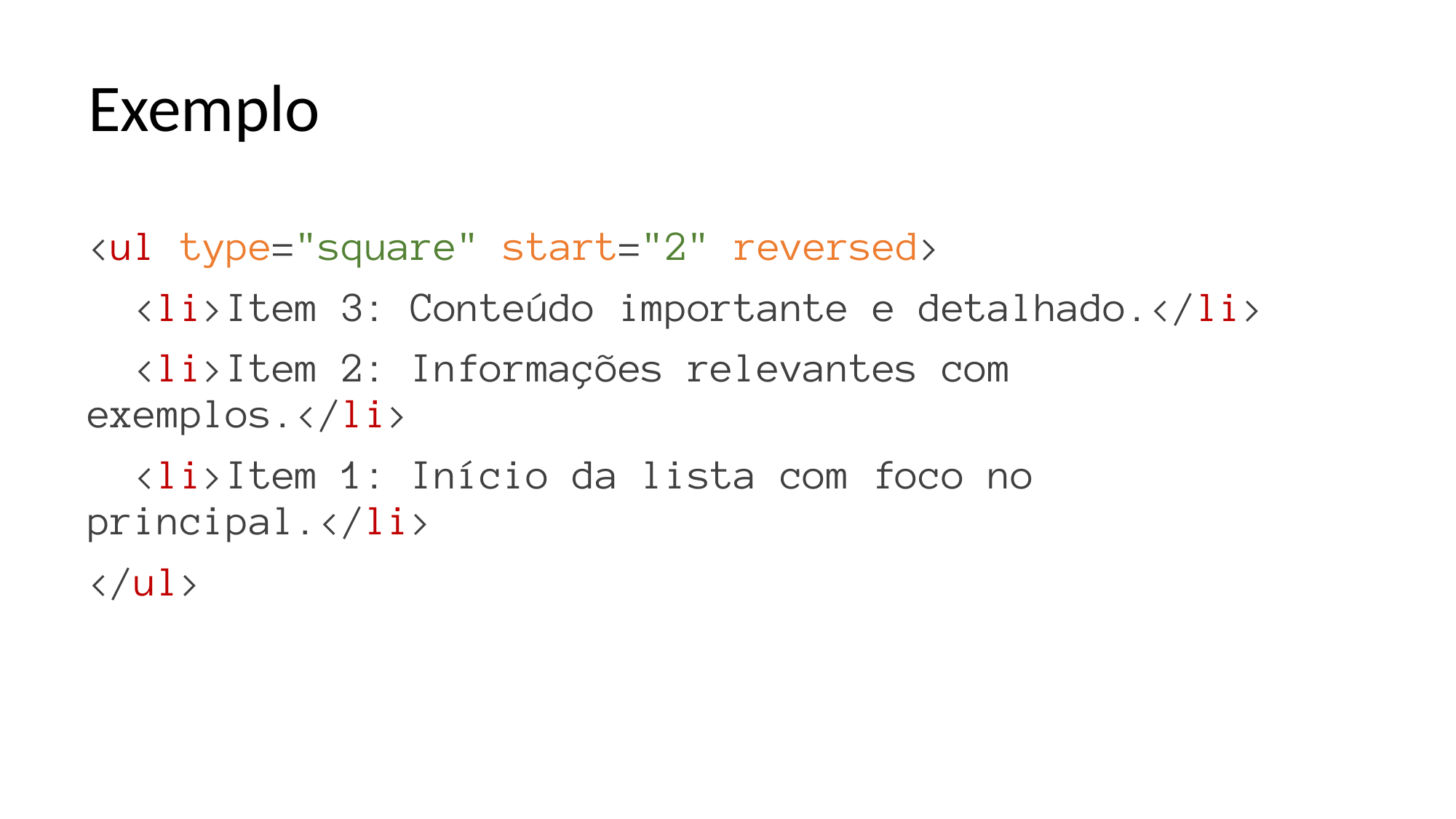

# Exemplo
<ul type="square" start="2" reversed>
  <li>Item 3: Conteúdo importante e detalhado.</li>
  <li>Item 2: Informações relevantes com exemplos.</li>
  <li>Item 1: Início da lista com foco no principal.</li>
</ul>